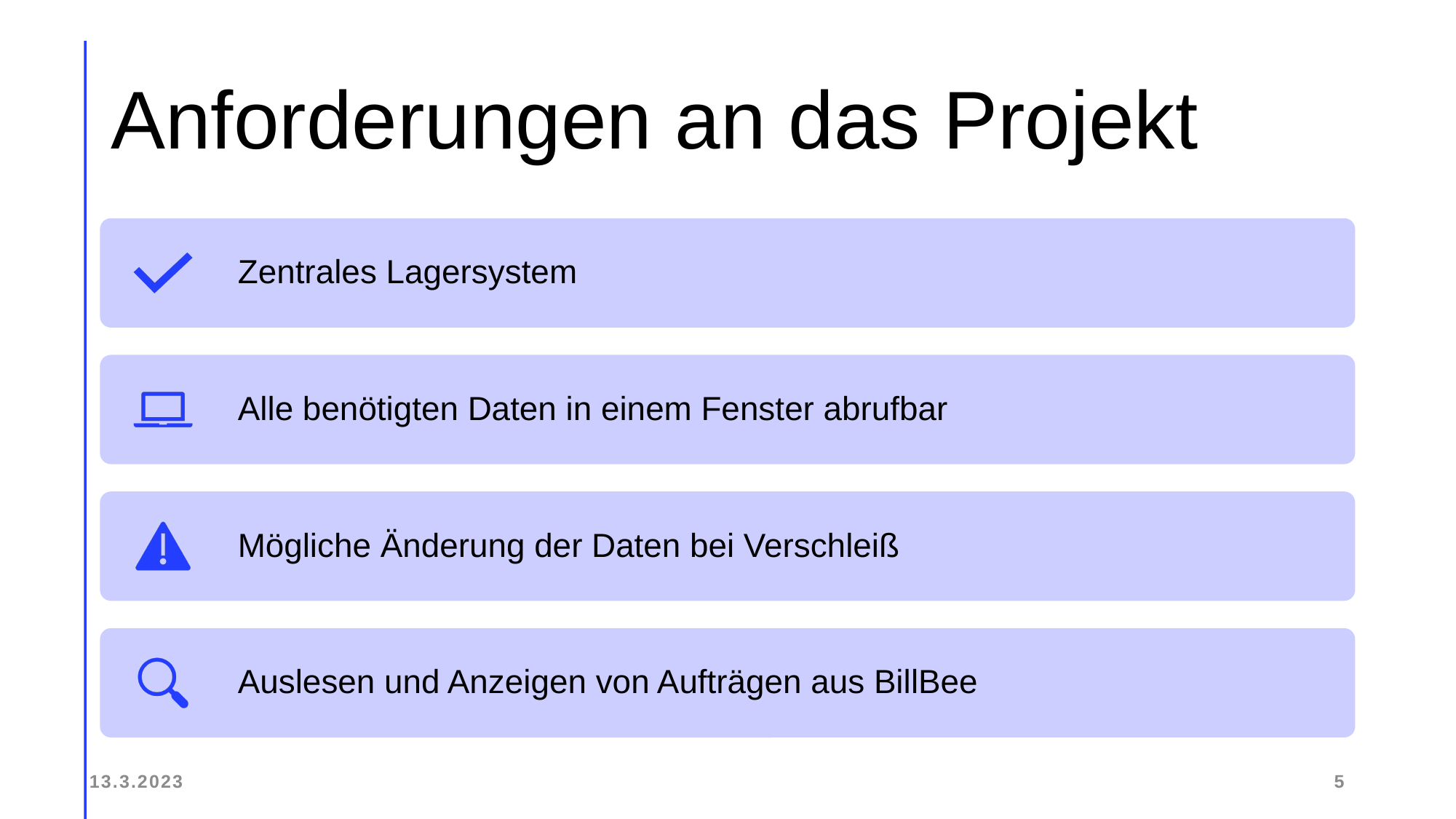

# Anforderungen an das Projekt
Zentrales Lagersystem
Alle benötigten Daten in einem Fenster abrufbar
Mögliche Änderung der Daten bei Verschleiß
Auslesen und Anzeigen von Aufträgen aus BillBee
13.3.2023
5